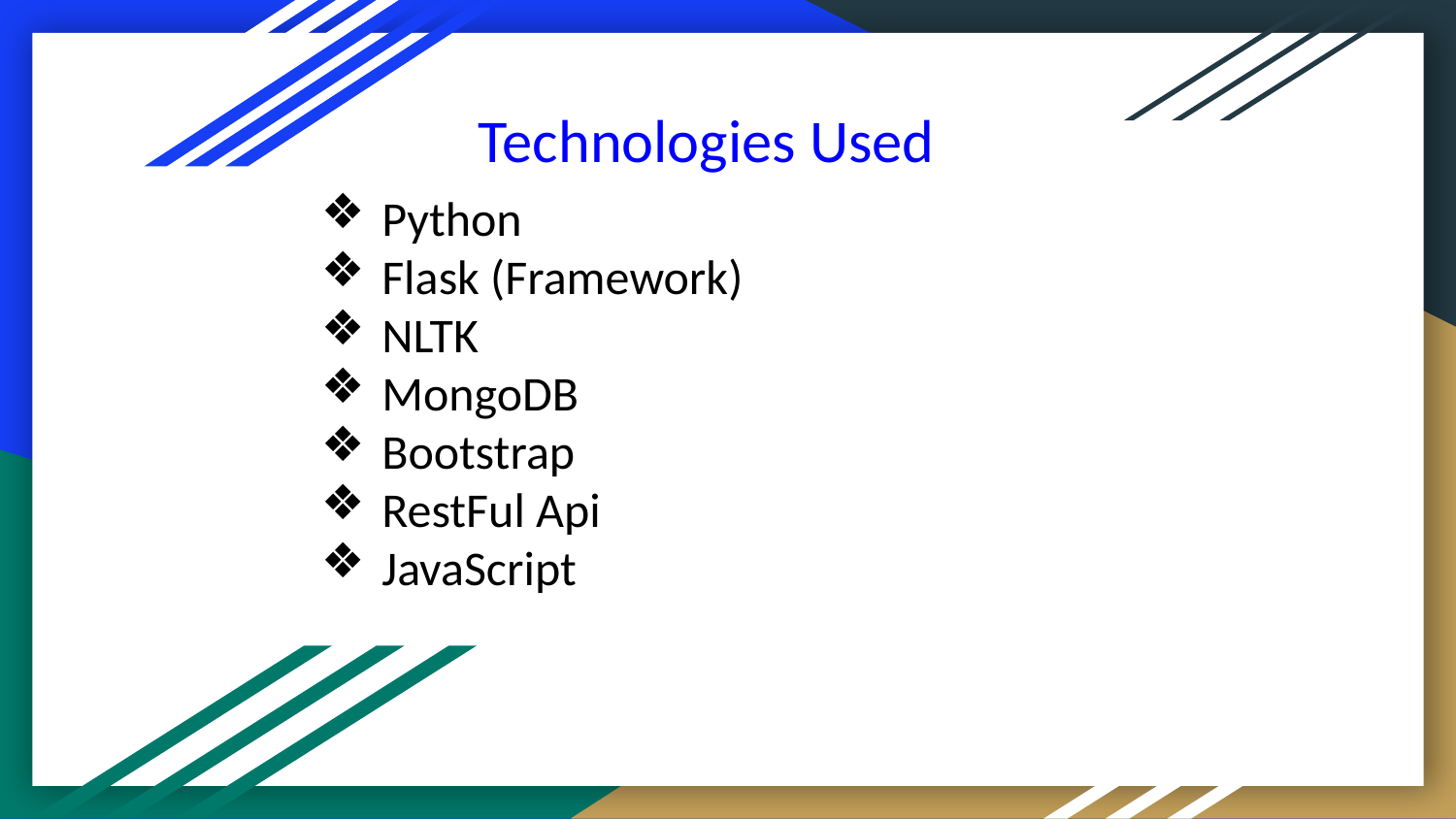

Technologies Used
Python
Flask (Framework)
NLTK
MongoDB
Bootstrap
RestFul Api
JavaScript